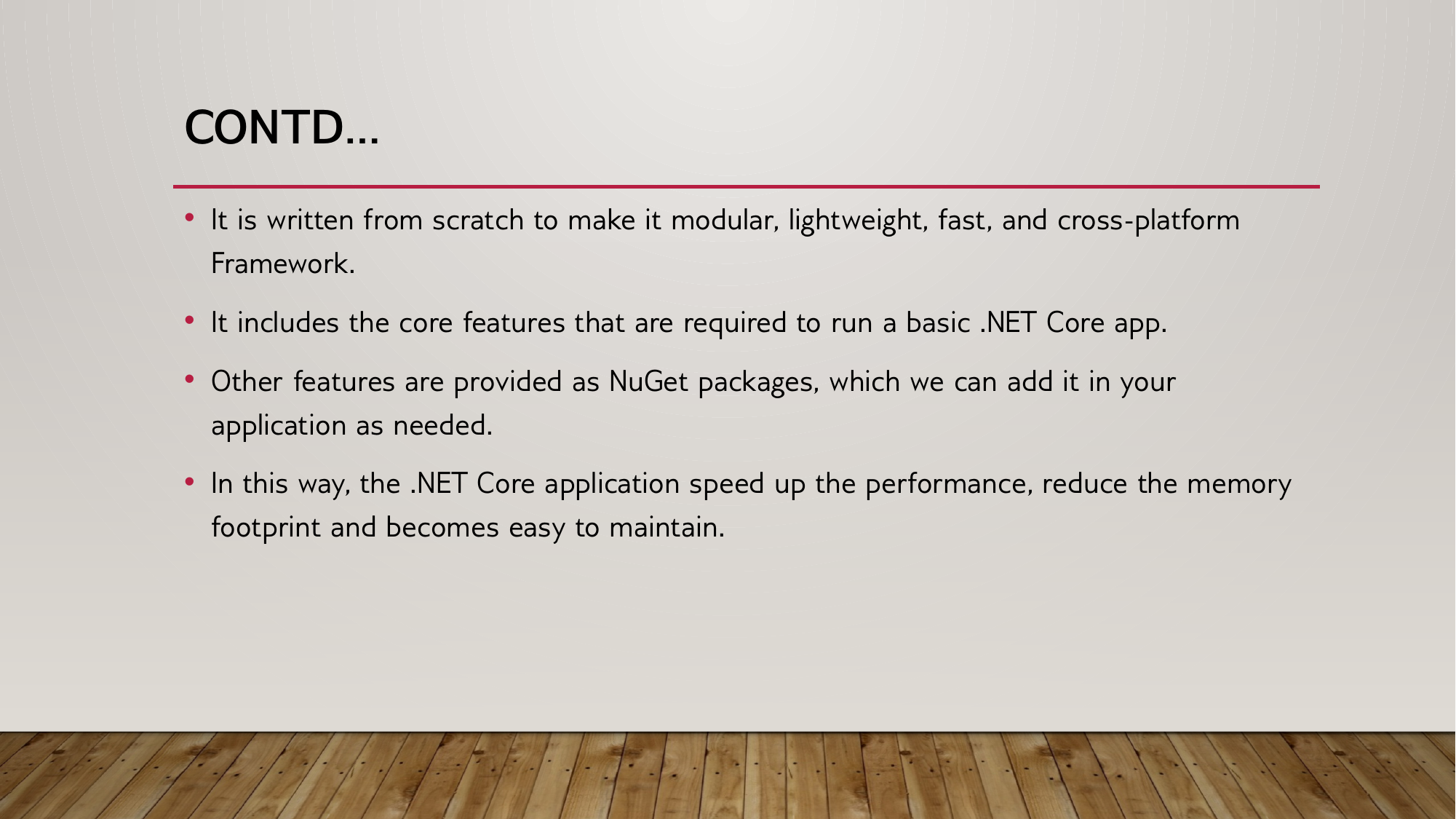

# Contd…
It is written from scratch to make it modular, lightweight, fast, and cross-platform Framework.
It includes the core features that are required to run a basic .NET Core app.
Other features are provided as NuGet packages, which we can add it in your application as needed.
In this way, the .NET Core application speed up the performance, reduce the memory footprint and becomes easy to maintain.